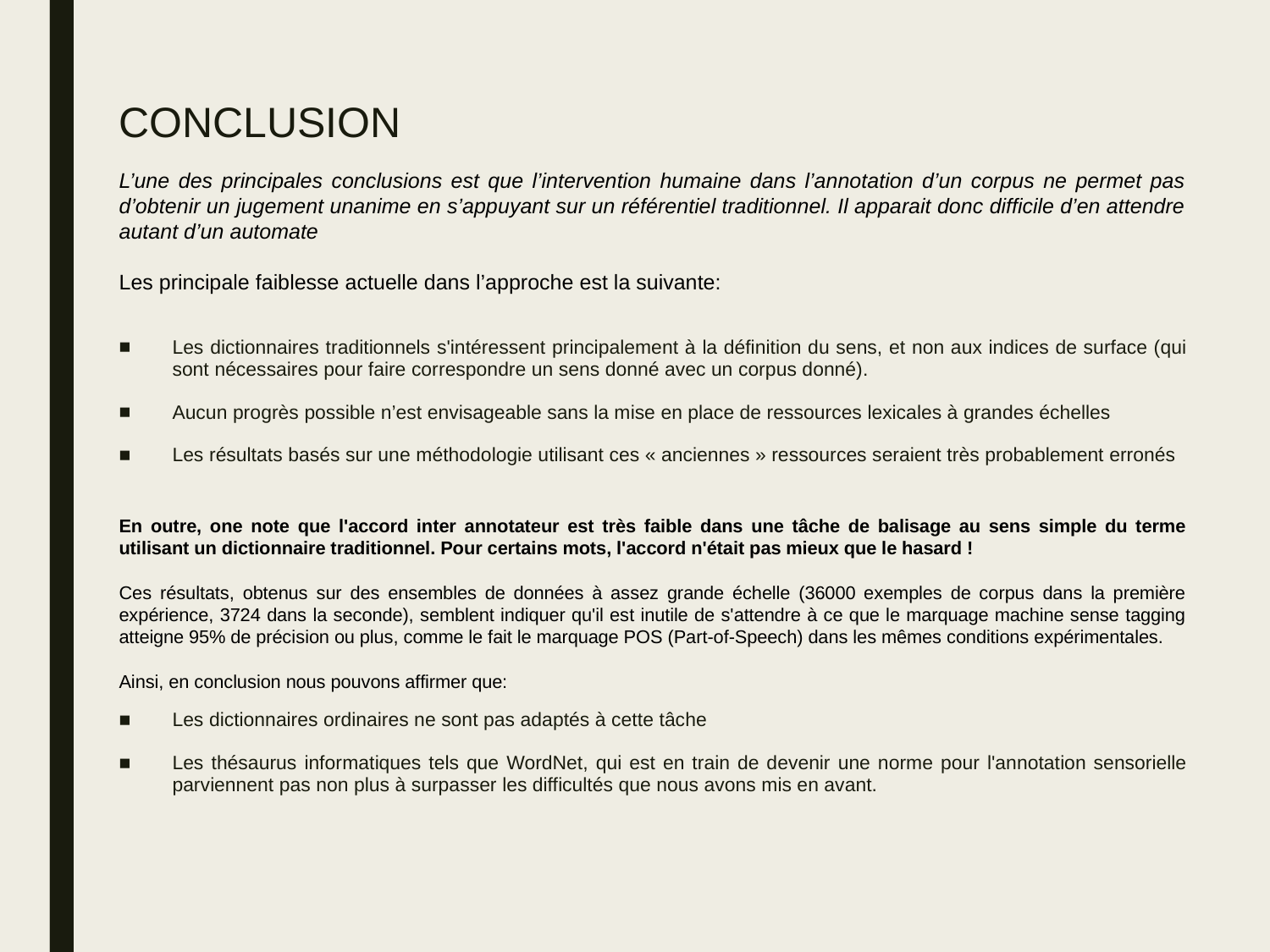

# CONCLUSION
L’une des principales conclusions est que l’intervention humaine dans l’annotation d’un corpus ne permet pas d’obtenir un jugement unanime en s’appuyant sur un référentiel traditionnel. Il apparait donc difficile d’en attendre autant d’un automate

Les principale faiblesse actuelle dans l’approche est la suivante:

Les dictionnaires traditionnels s'intéressent principalement à la définition du sens, et non aux indices de surface (qui sont nécessaires pour faire correspondre un sens donné avec un corpus donné).
Aucun progrès possible n’est envisageable sans la mise en place de ressources lexicales à grandes échelles
Les résultats basés sur une méthodologie utilisant ces « anciennes » ressources seraient très probablement erronés

En outre, one note que l'accord inter annotateur est très faible dans une tâche de balisage au sens simple du terme utilisant un dictionnaire traditionnel. Pour certains mots, l'accord n'était pas mieux que le hasard !

Ces résultats, obtenus sur des ensembles de données à assez grande échelle (36000 exemples de corpus dans la première expérience, 3724 dans la seconde), semblent indiquer qu'il est inutile de s'attendre à ce que le marquage machine sense tagging atteigne 95% de précision ou plus, comme le fait le marquage POS (Part-of-Speech) dans les mêmes conditions expérimentales.

Ainsi, en conclusion nous pouvons affirmer que:
Les dictionnaires ordinaires ne sont pas adaptés à cette tâche
Les thésaurus informatiques tels que WordNet, qui est en train de devenir une norme pour l'annotation sensorielle parviennent pas non plus à surpasser les difficultés que nous avons mis en avant.